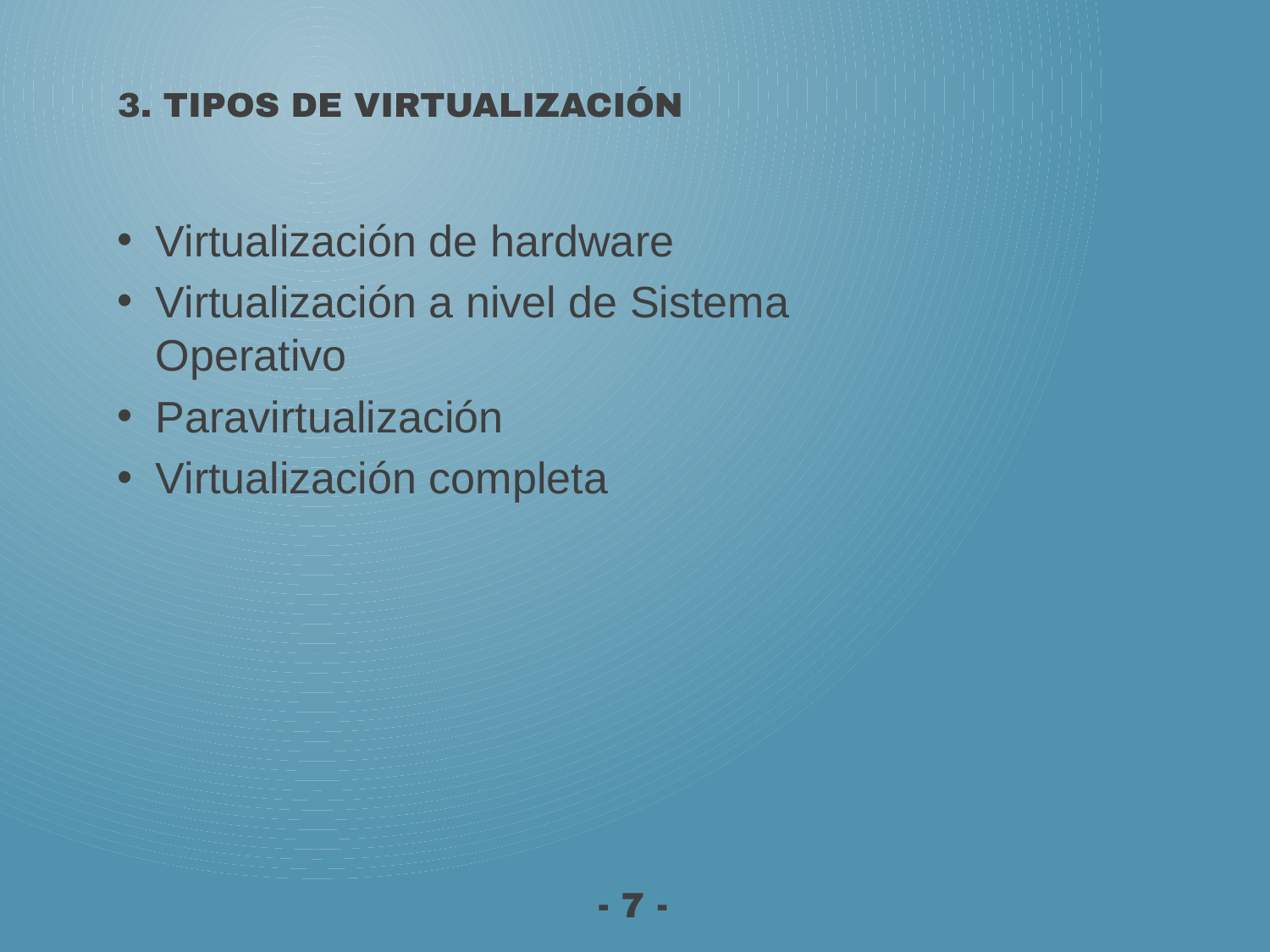

# 3. TIPOS DE VIRTUALIZACIÓN
Virtualización de hardware
Virtualización a nivel de Sistema Operativo
Paravirtualización
Virtualización completa
- 7 -